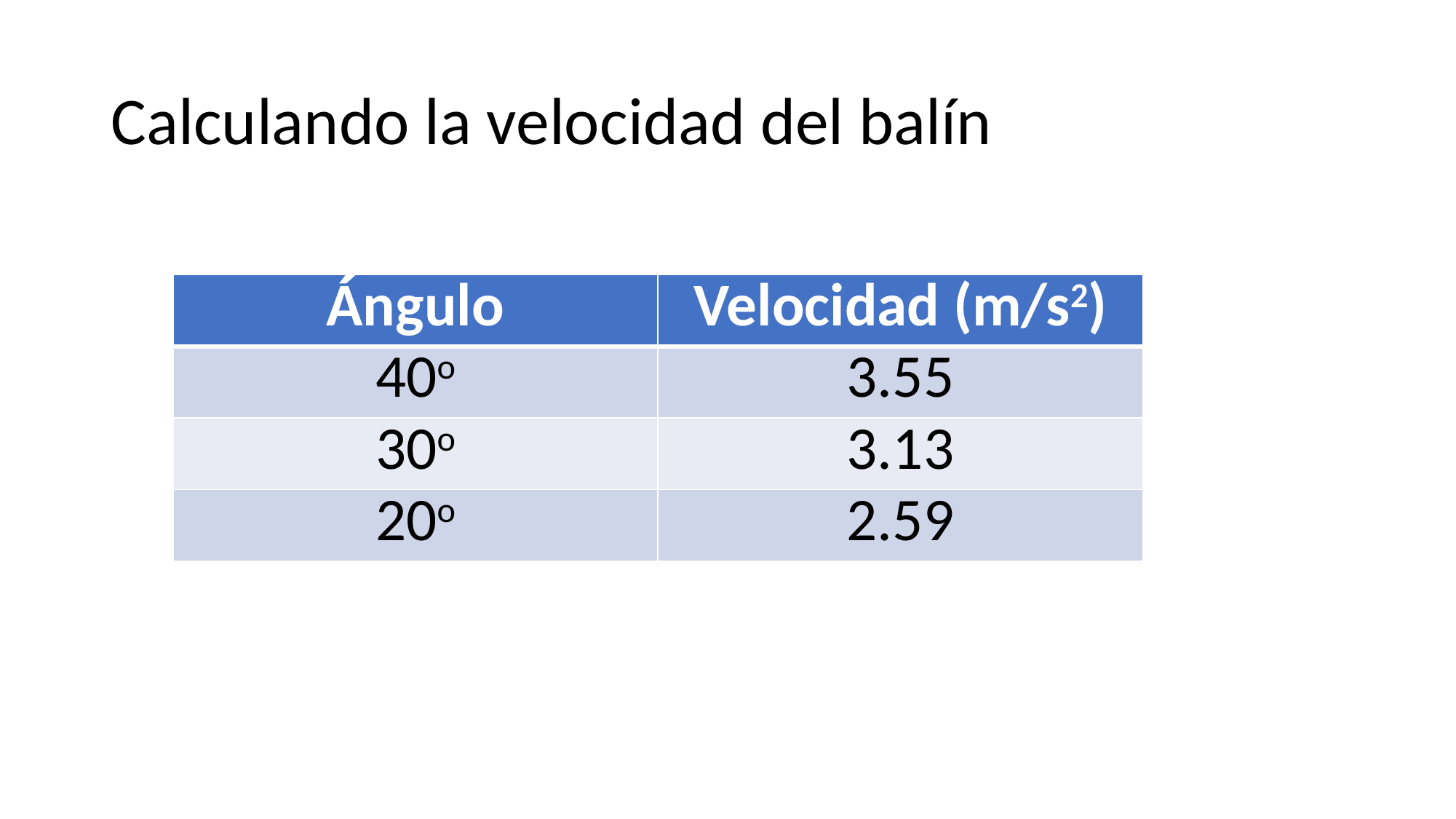

# Calculando la velocidad del balín
| Ángulo | Velocidad (m/s2) |
| --- | --- |
| 40o |  |
| 30o |  |
| 20o |  |
| Ángulo | Velocidad (m/s2) |
| --- | --- |
| 40o | 3.55 |
| 30o | 3.13 |
| 20o | 2.59 |